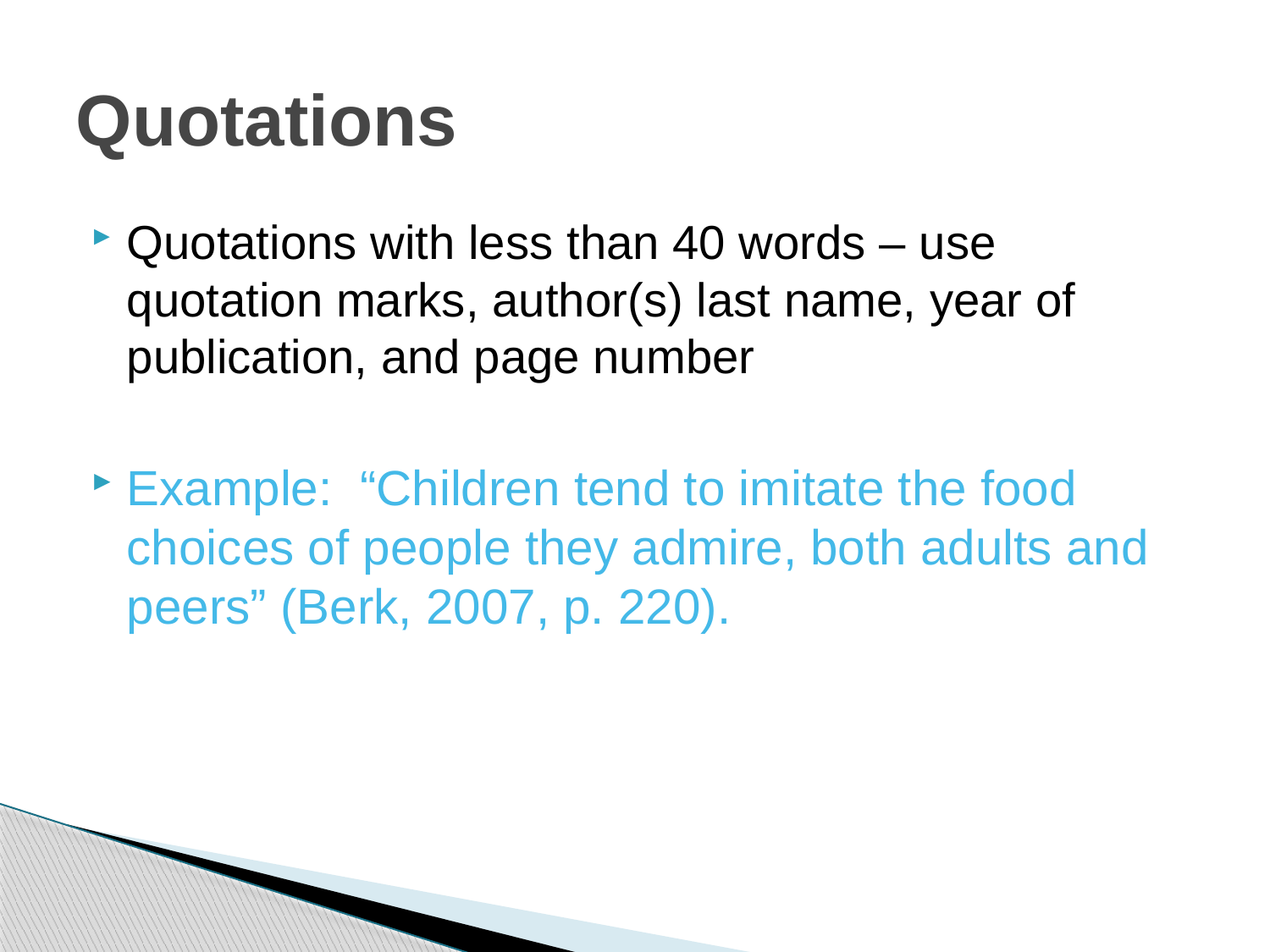

# Quotations
Quotations with less than 40 words – use quotation marks, author(s) last name, year of publication, and page number

Example:  “Children tend to imitate the food choices of people they admire, both adults and peers” (Berk, 2007, p. 220).